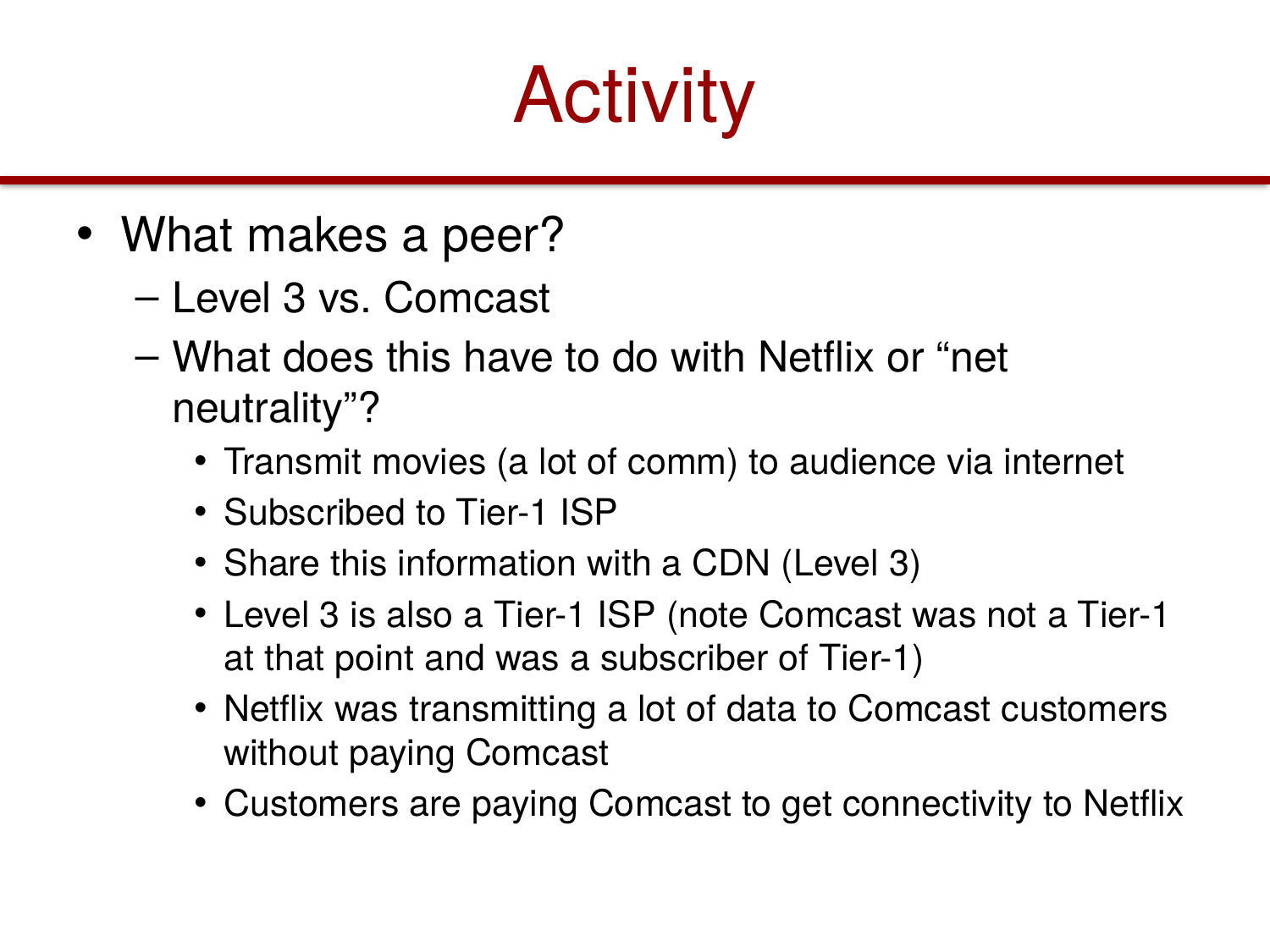

# Activity
What makes a peer?
Level 3 vs. Comcast
What does this have to do with Netflix or “net neutrality”?
Transmit movies (a lot of comm) to audience via internet
Subscribed to Tier-1 ISP
Share this information with a CDN (Level 3)
Level 3 is also a Tier-1 ISP (note Comcast was not a Tier-1 at that point and was a subscriber of Tier-1)
Netflix was transmitting a lot of data to Comcast customers without paying Comcast
Customers are paying Comcast to get connectivity to Netflix